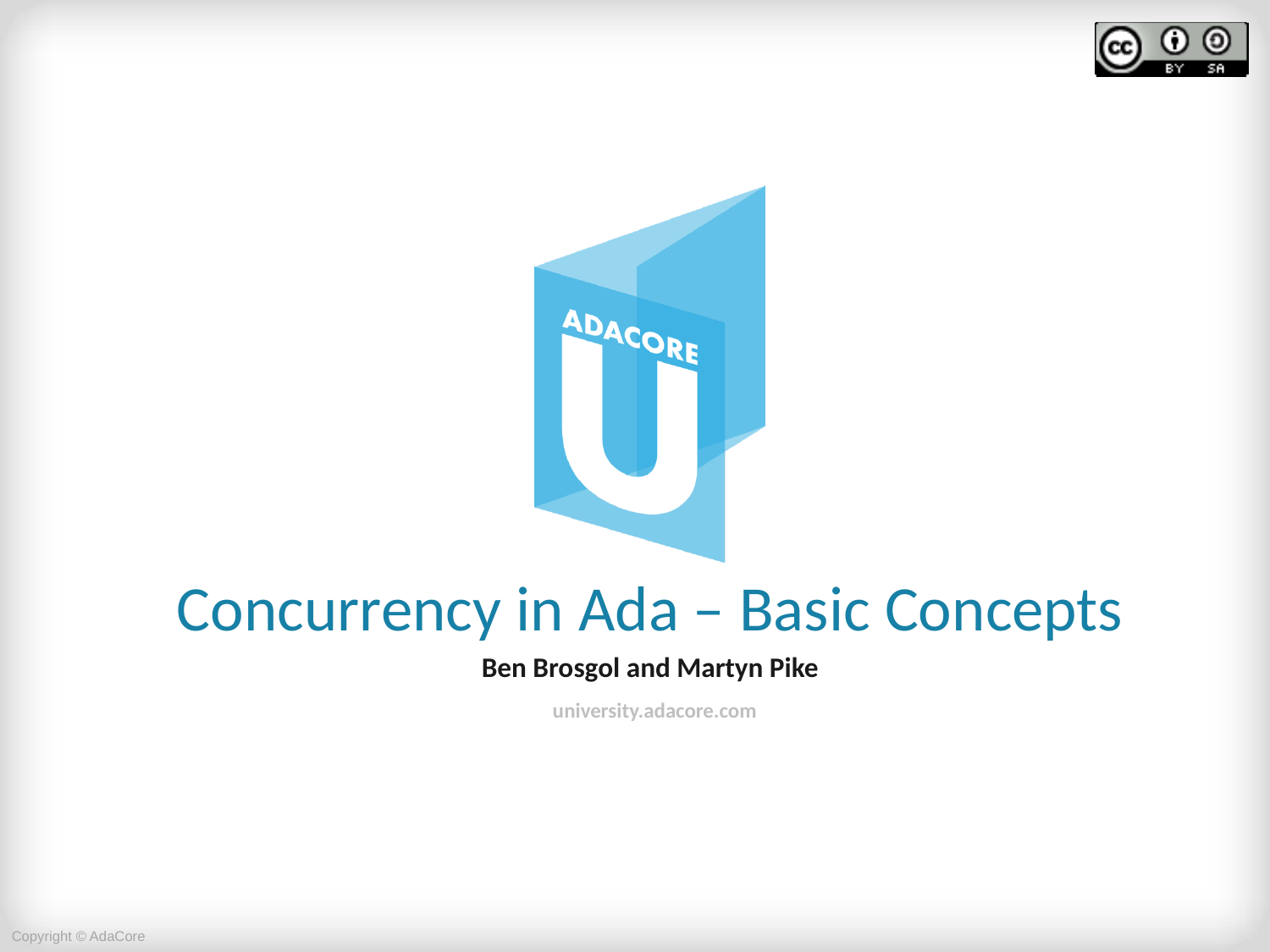

Concurrency in Ada – Basic Concepts
Ben Brosgol and Martyn Pike
university.adacore.com